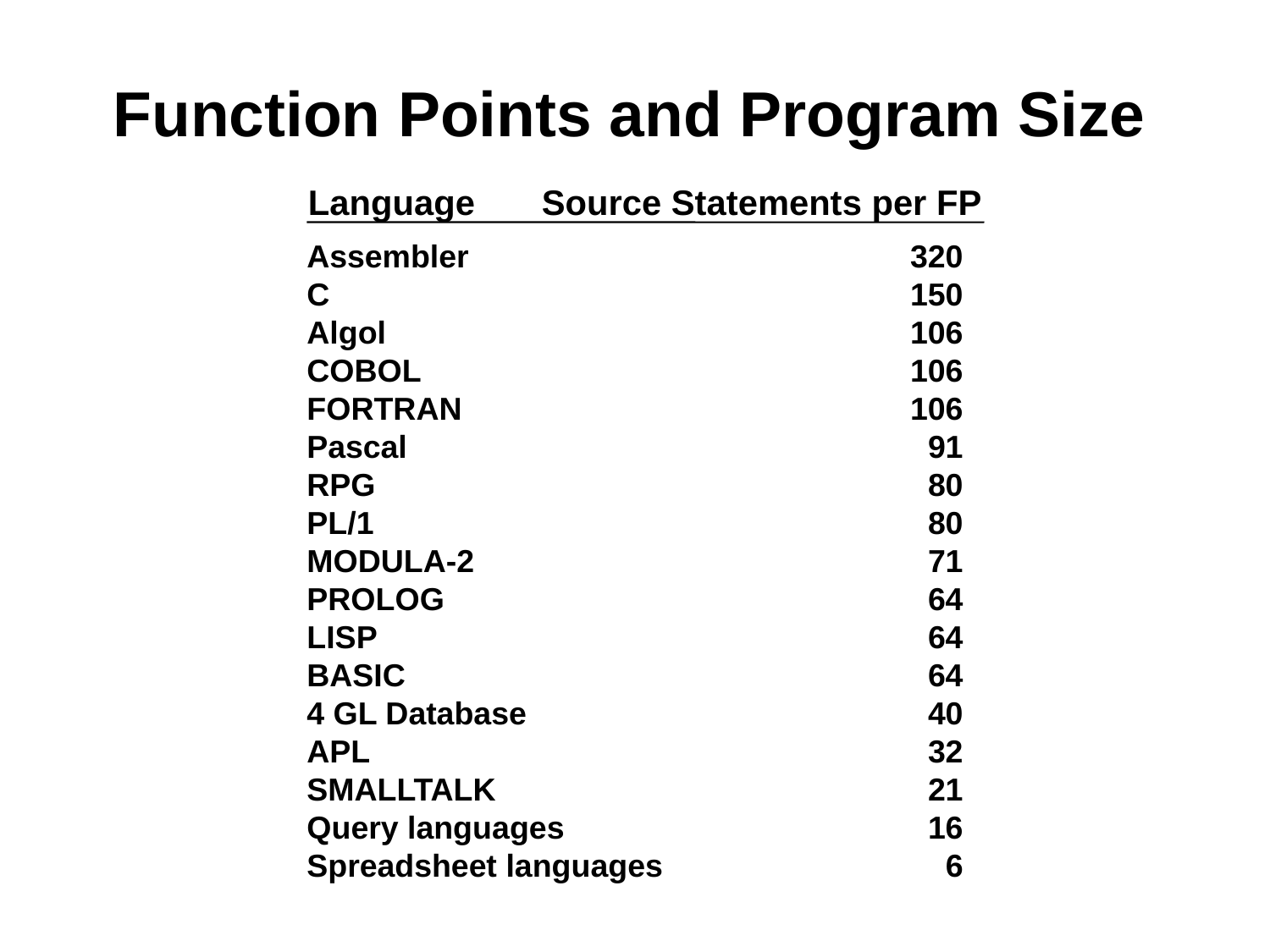

# Function Points and Program Size
Language
Source Statements per FP

Assembler
C
Algol
COBOL
FORTRAN
Pascal
RPG
PL/1
MODULA-2
PROLOG
LISP
BASIC
4 GL Database
APL
SMALLTALK
Query languages
Spreadsheet languages
320
150
106
106
106
91
80
80
71
64
64
64
40
32
21
16
6
24